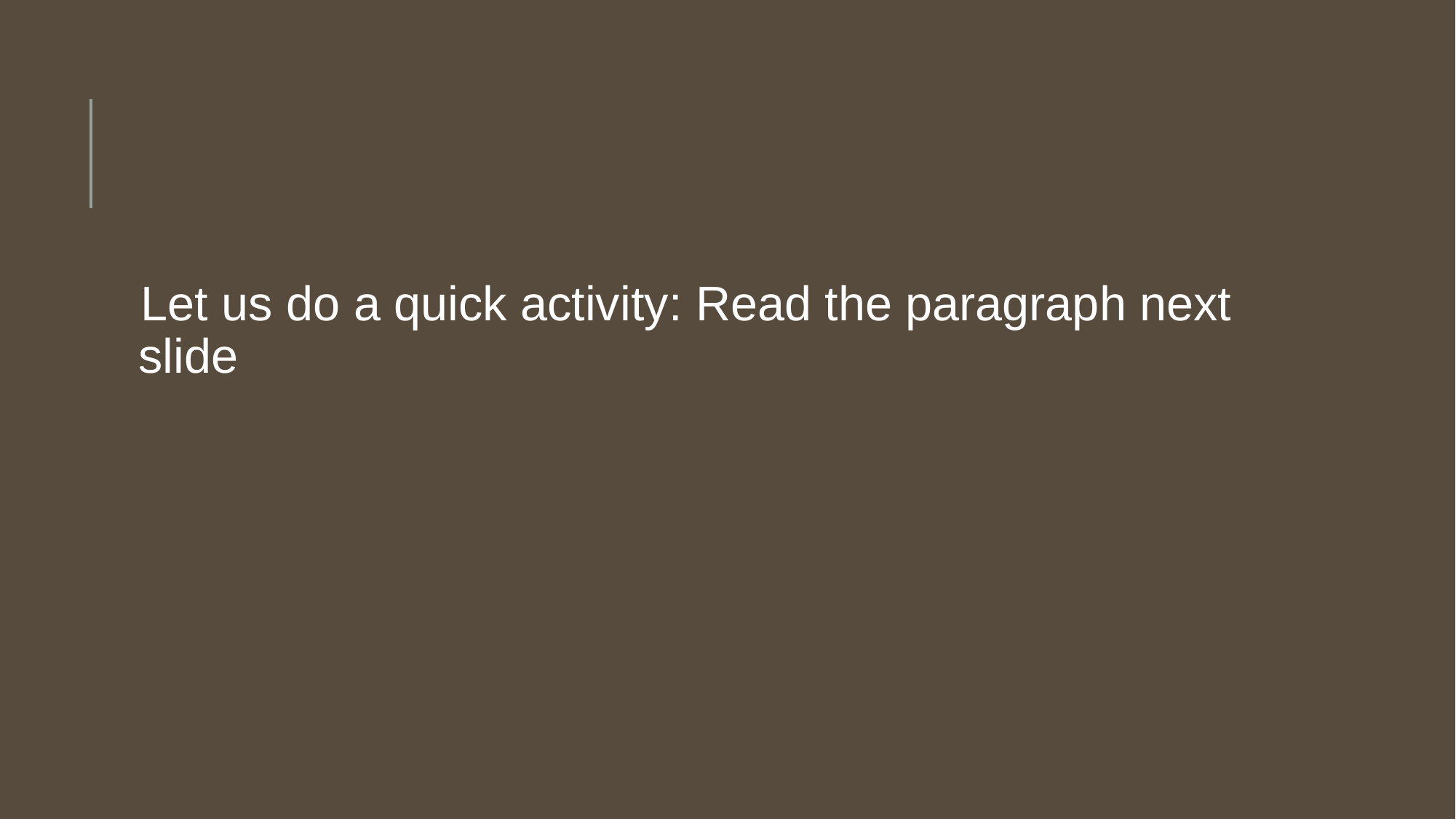

#
Let us do a quick activity: Read the paragraph next slide